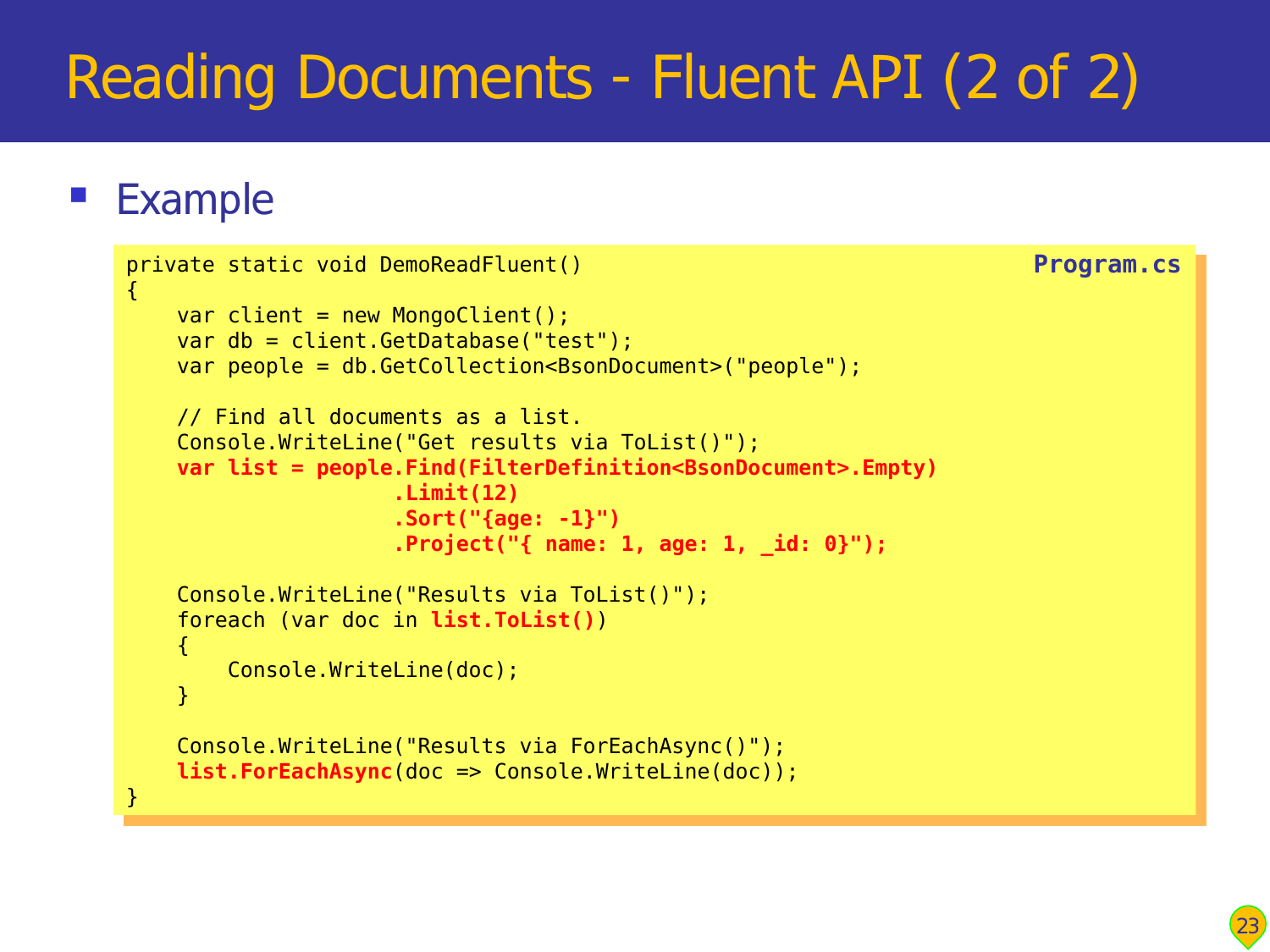

# Reading Documents - Fluent API (2 of 2)
Example
private static void DemoReadFluent()
{
    var client = new MongoClient();
    var db = client.GetDatabase("test");
    var people = db.GetCollection<BsonDocument>("people");

    // Find all documents as a list.
    Console.WriteLine("Get results via ToList()");
    var list = people.Find(FilterDefinition<BsonDocument>.Empty)
                     .Limit(12)
                     .Sort("{age: -1}")
                     .Project("{ name: 1, age: 1, _id: 0}");

    Console.WriteLine("Results via ToList()");
    foreach (var doc in list.ToList())
    {
        Console.WriteLine(doc);
    }

    Console.WriteLine("Results via ForEachAsync()");
    list.ForEachAsync(doc => Console.WriteLine(doc));
}
Program.cs
23